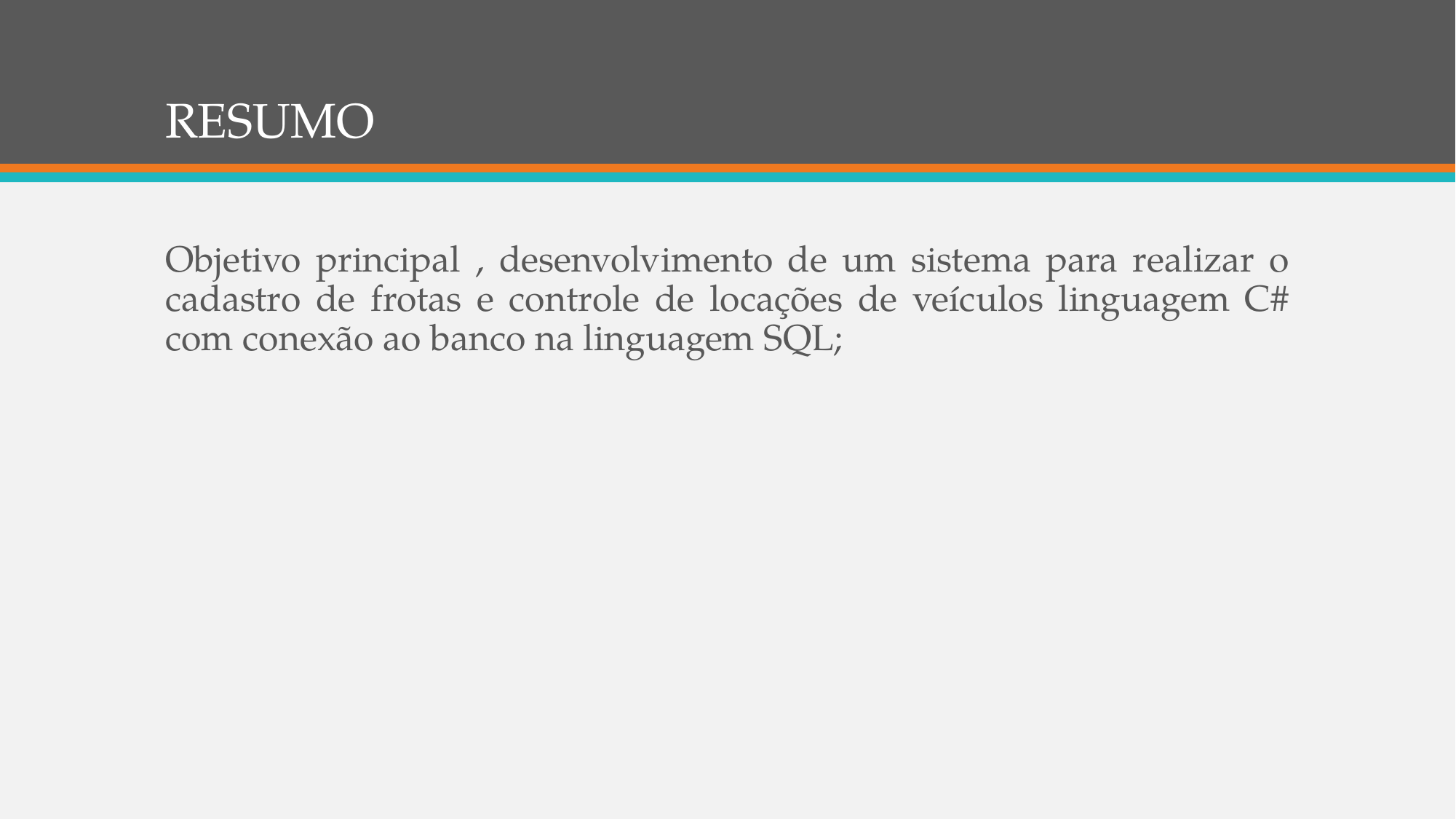

# RESUMO
Objetivo principal , desenvolvimento de um sistema para realizar o cadastro de frotas e controle de locações de veículos linguagem C# com conexão ao banco na linguagem SQL;